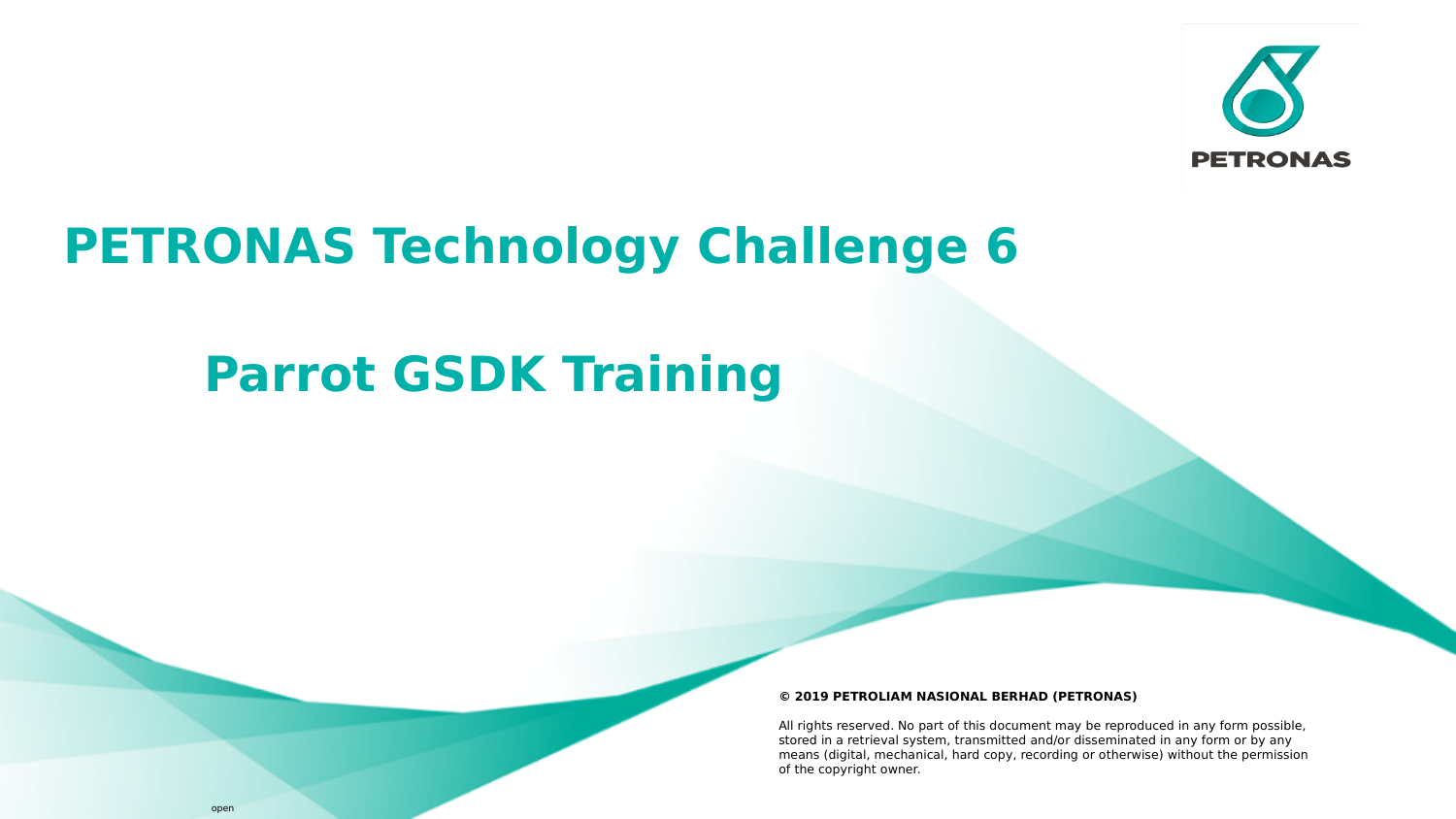

# PETRONAS Technology Challenge 6
Parrot GSDK Training
open